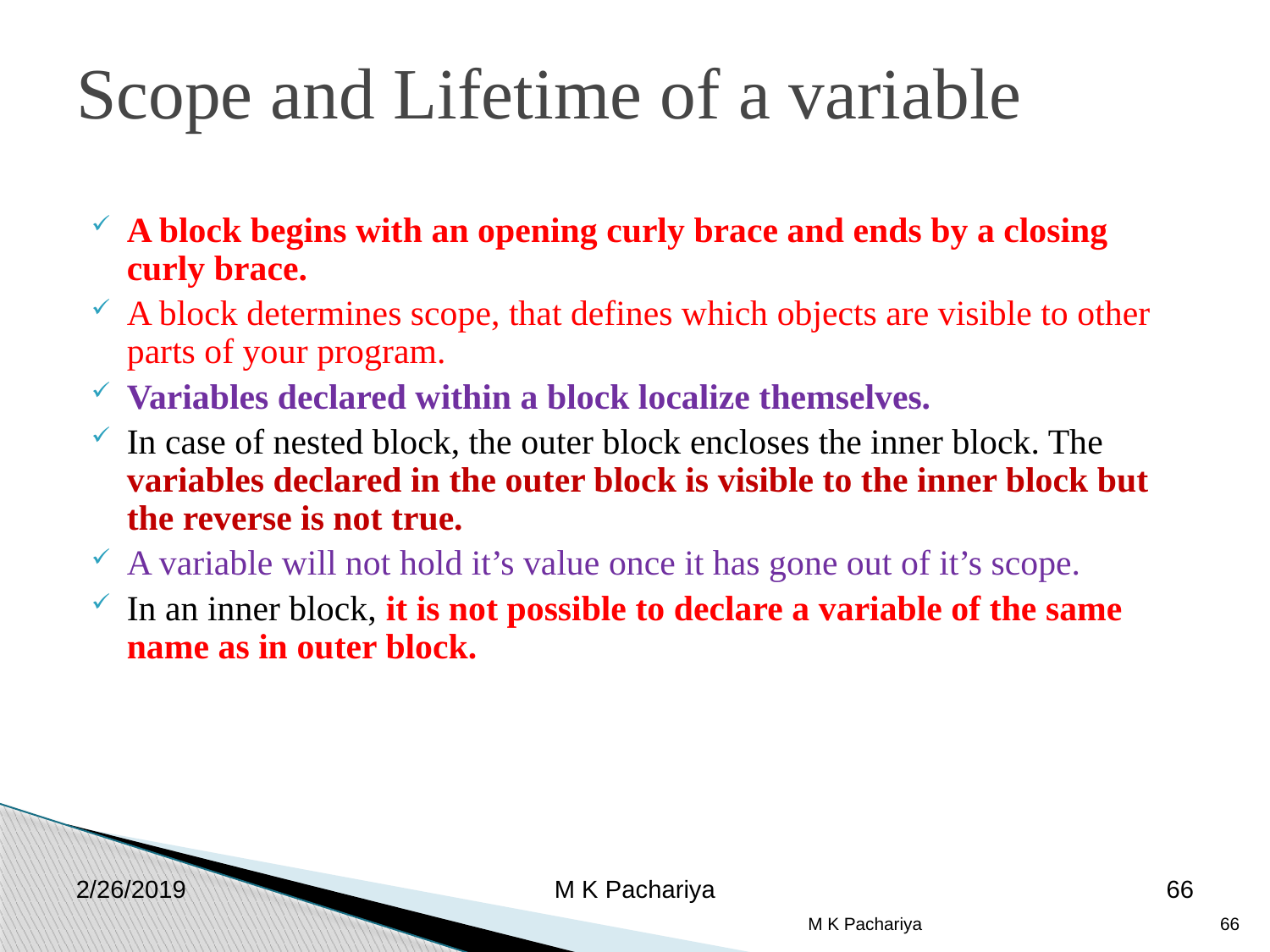

A block begins with an opening curly brace and ends by a closing curly brace.
A block determines scope, that defines which objects are visible to other parts of your program.
Variables declared within a block localize themselves.
In case of nested block, the outer block encloses the inner block. The variables declared in the outer block is visible to the inner block but the reverse is not true.
A variable will not hold it’s value once it has gone out of it’s scope.
In an inner block, it is not possible to declare a variable of the same name as in outer block.

Scope and Lifetime of a variable
2/26/2019
M K Pachariya
66
M K Pachariya
66